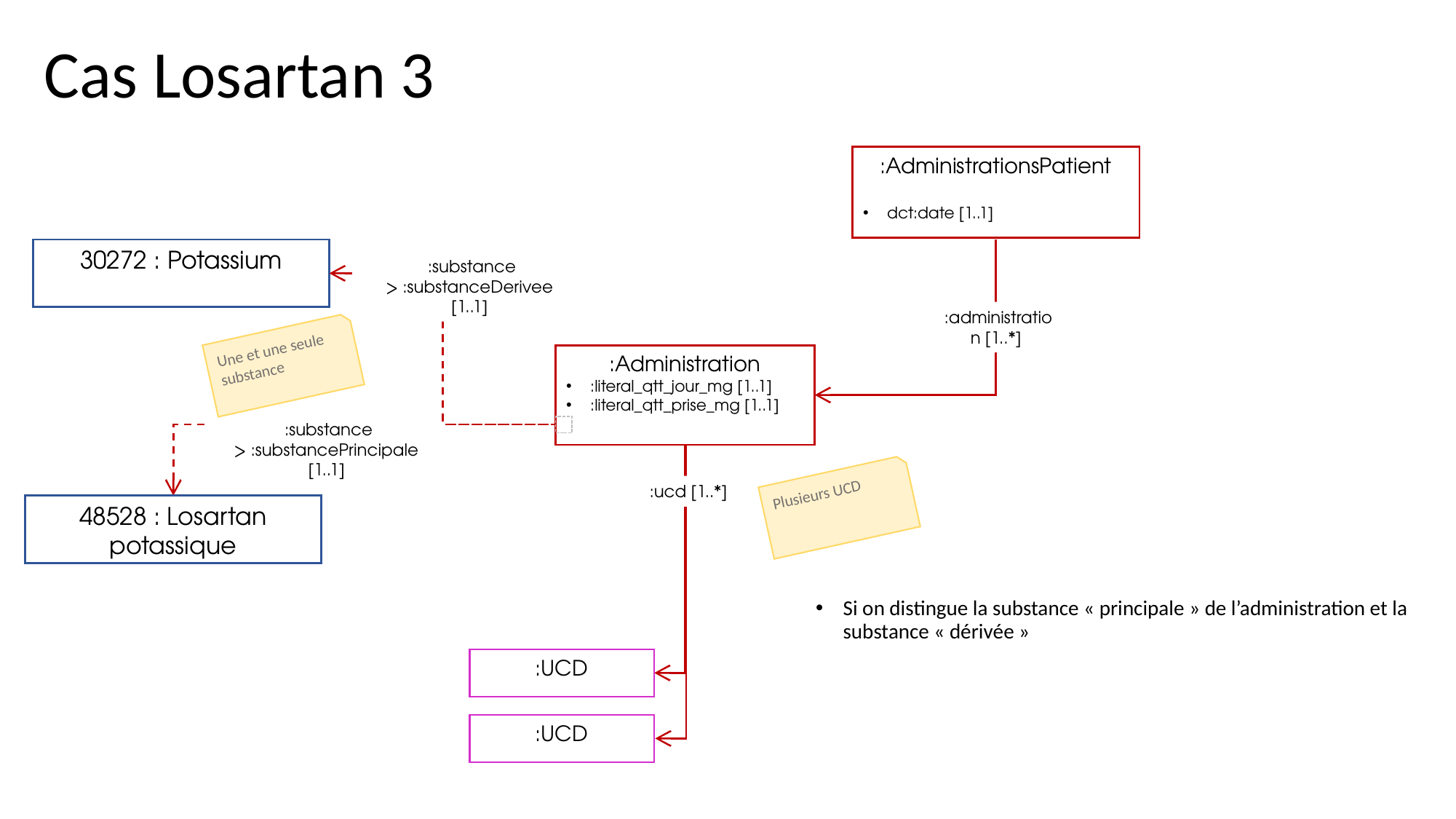

Cas Losartan 3
:AdministrationsPatient

dct:date [1..1]
30272 : Potassium
 :substance > :substanceDerivee [1..1]
 :administration [1..*]
Une et une seule substance
:Administration
:literal_qtt_jour_mg [1..1]
:literal_qtt_prise_mg [1..1]
 :substance > :substancePrincipale [1..1]

Plusieurs UCD
 :ucd [1..*]
48528 : Losartan potassique
Si on distingue la substance « principale » de l’administration et la substance « dérivée »

:UCD

:UCD